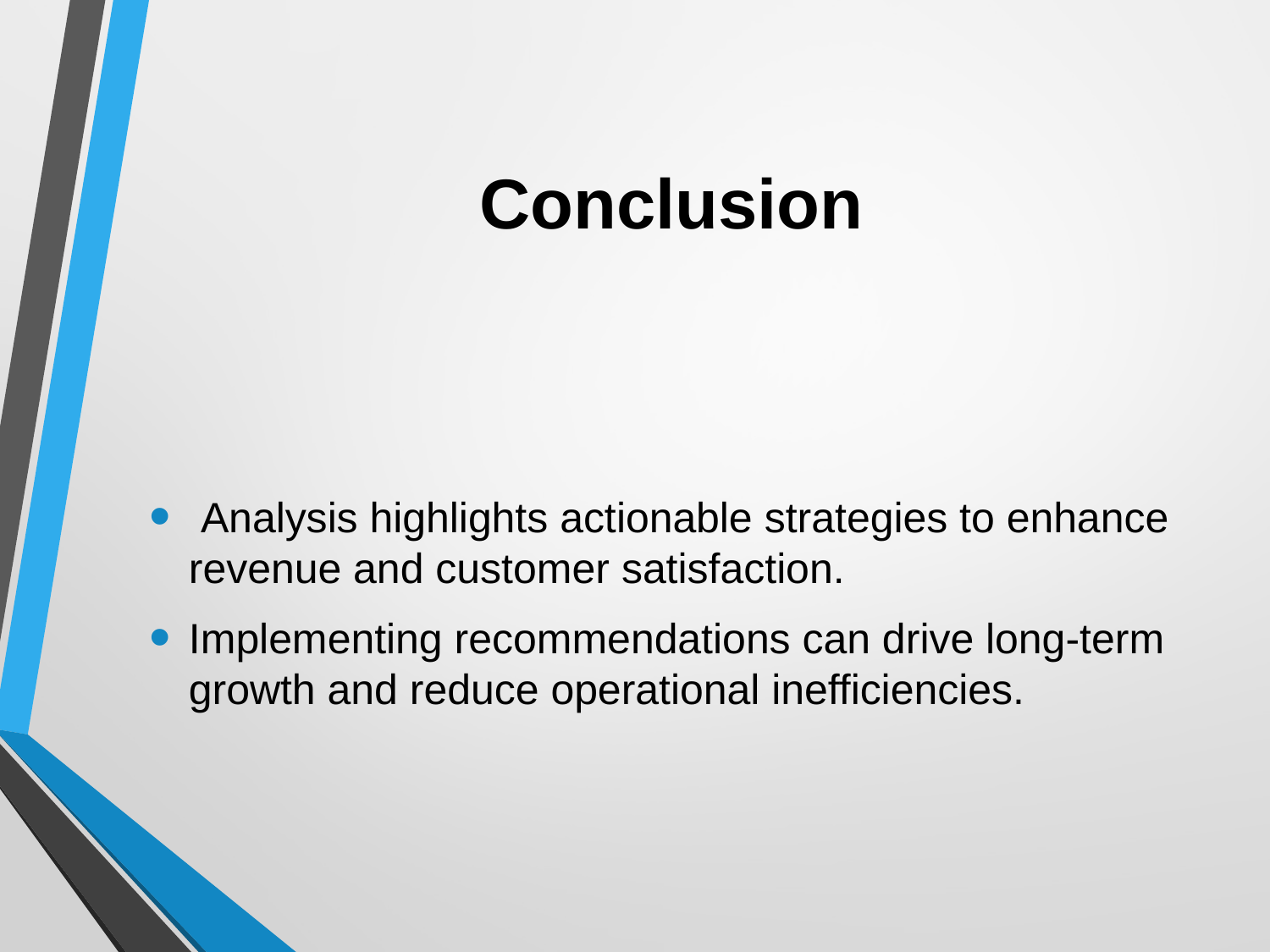

# Conclusion

 Analysis highlights actionable strategies to enhance revenue and customer satisfaction.
Implementing recommendations can drive long-term growth and reduce operational inefficiencies.